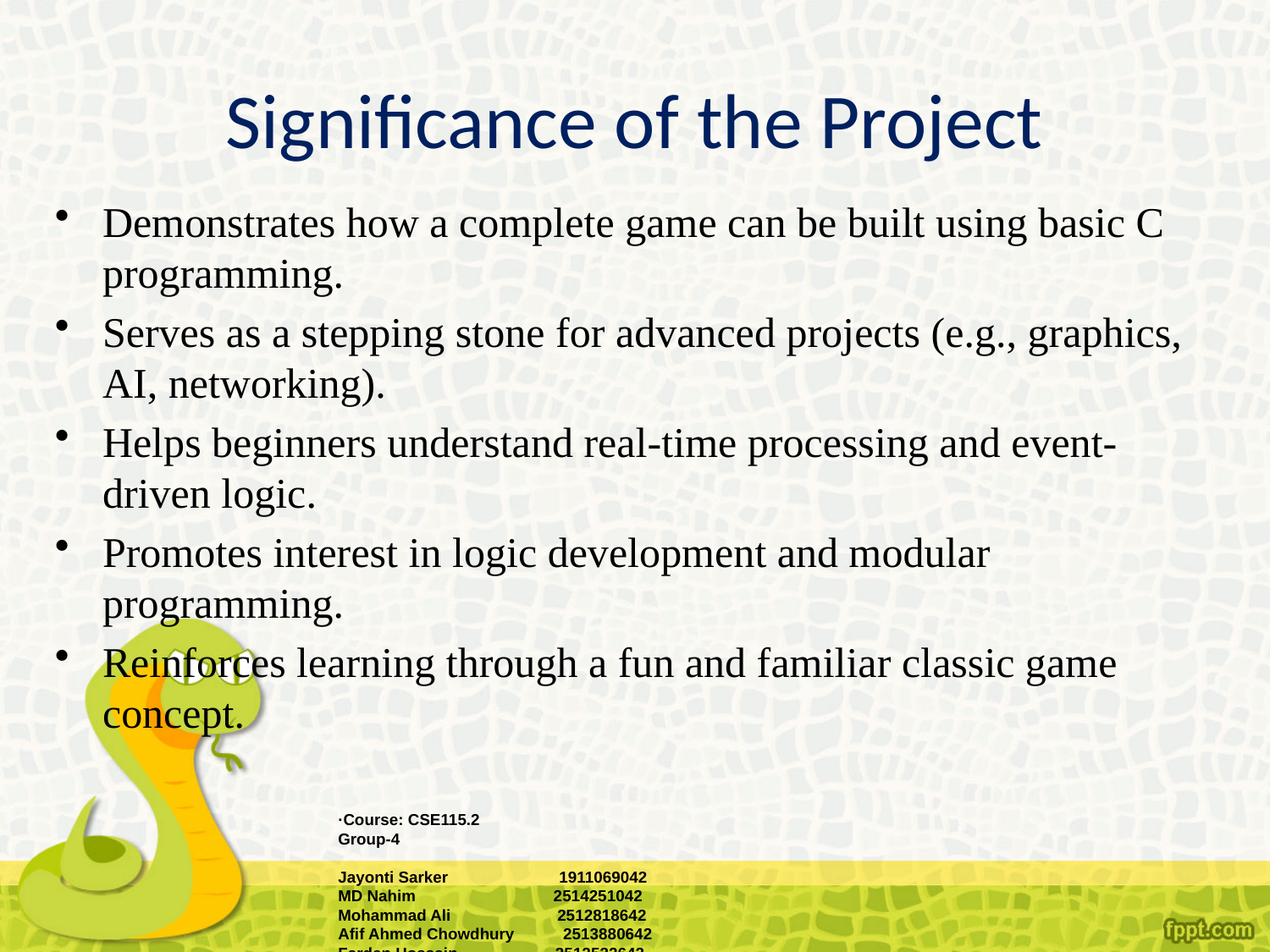

# Significance of the Project
Demonstrates how a complete game can be built using basic C programming.
Serves as a stepping stone for advanced projects (e.g., graphics, AI, networking).
Helps beginners understand real-time processing and event-driven logic.
Promotes interest in logic development and modular programming.
Reinforces learning through a fun and familiar classic game concept.
·Course: CSE115.2
Group-4

Jayonti Sarker                         1911069042
MD Nahim                               2514251042
Mohammad Ali                        2512818642
Afif Ahmed Chowdhury           2513880642
Farden Hossain                      2512532642